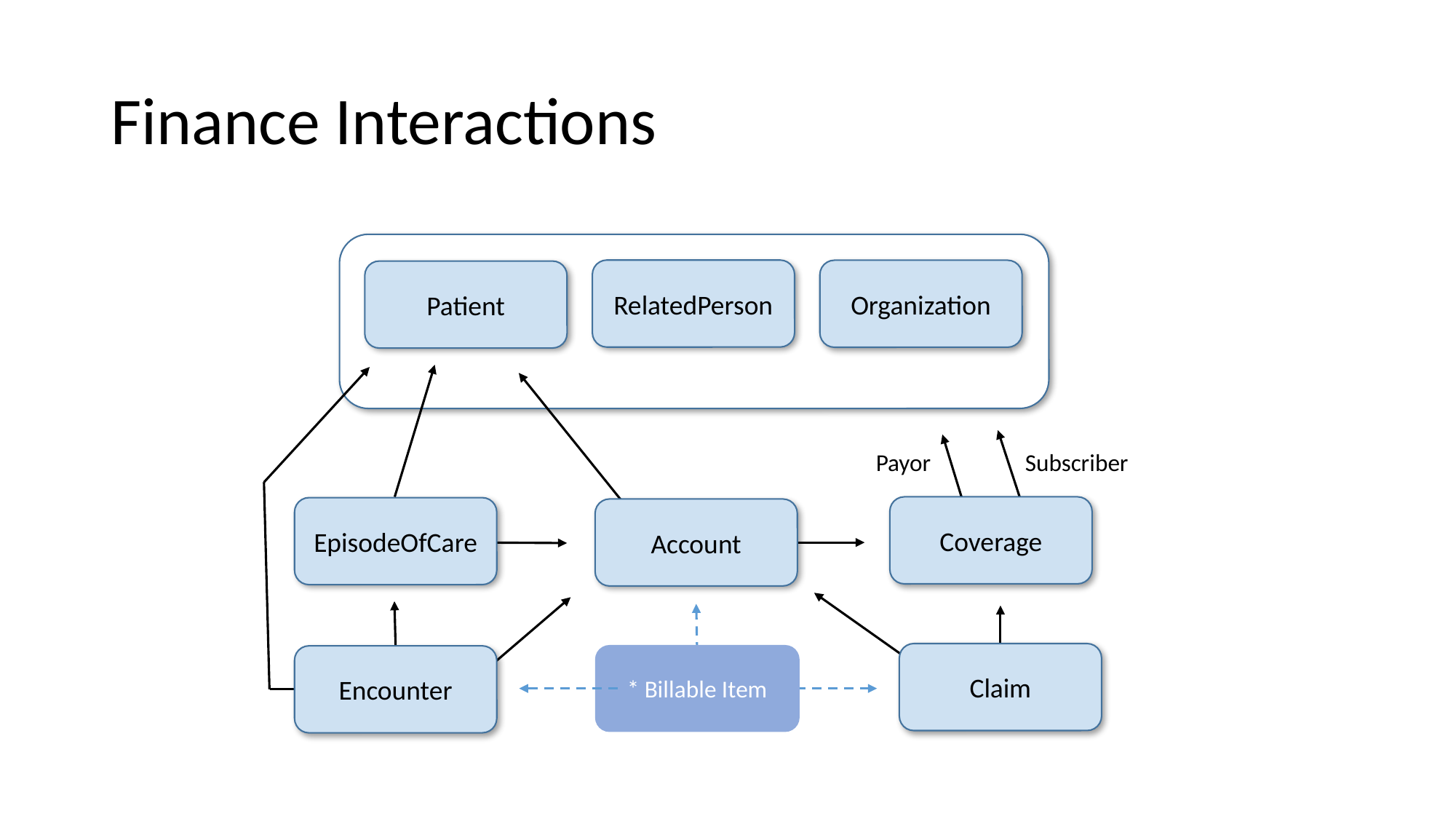

# Finance Interactions

RelatedPerson
Organization
Patient
Payor
Subscriber
Coverage
EpisodeOfCare
Account
Claim
* Billable Item
Encounter